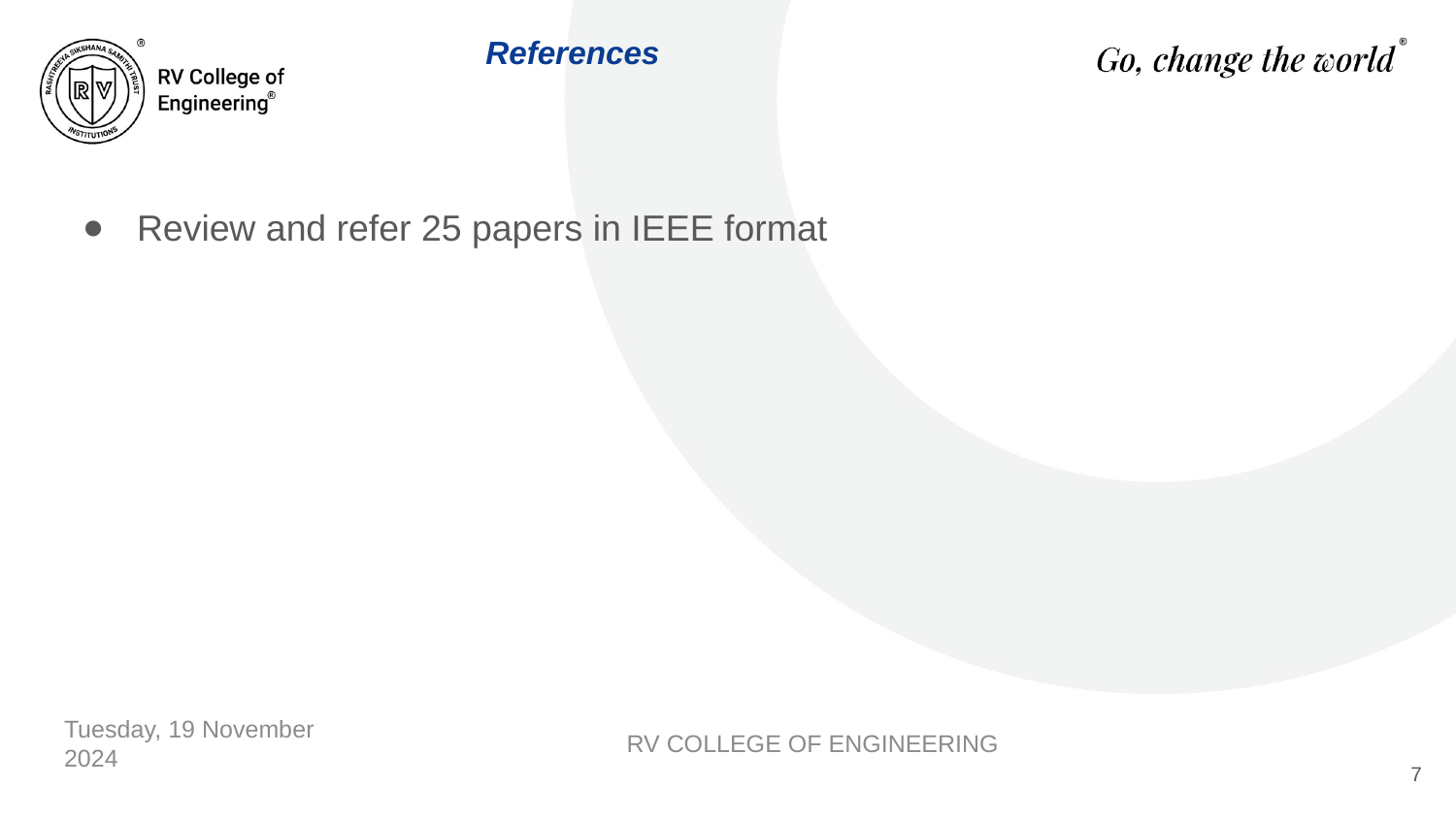

# References
Review and refer 25 papers in IEEE format
Tuesday, 19 November 2024
RV COLLEGE OF ENGINEERING
7